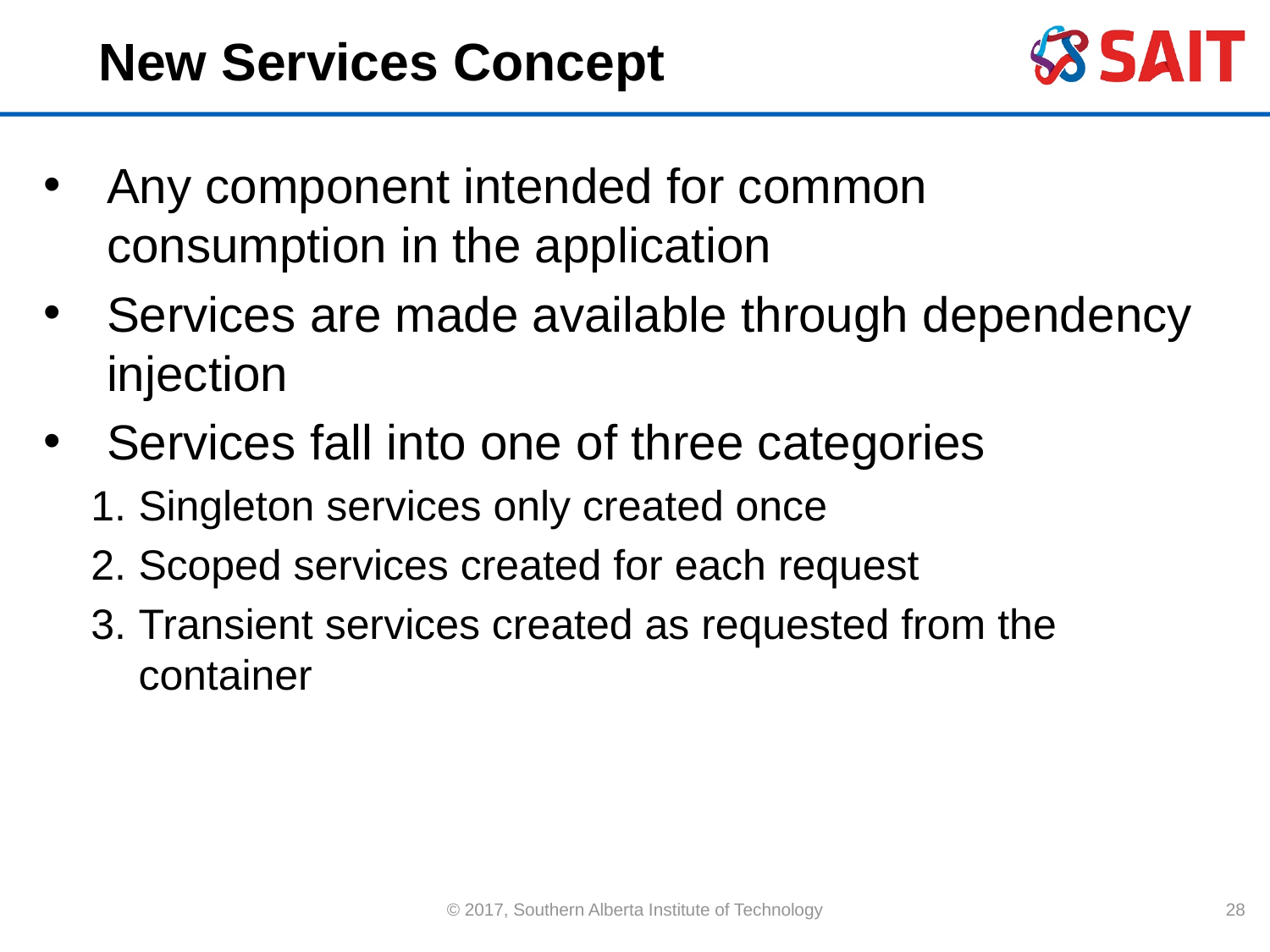

# New Services Concept
Any component intended for common consumption in the application
Services are made available through dependency injection
Services fall into one of three categories
Singleton services only created once
Scoped services created for each request
Transient services created as requested from the container